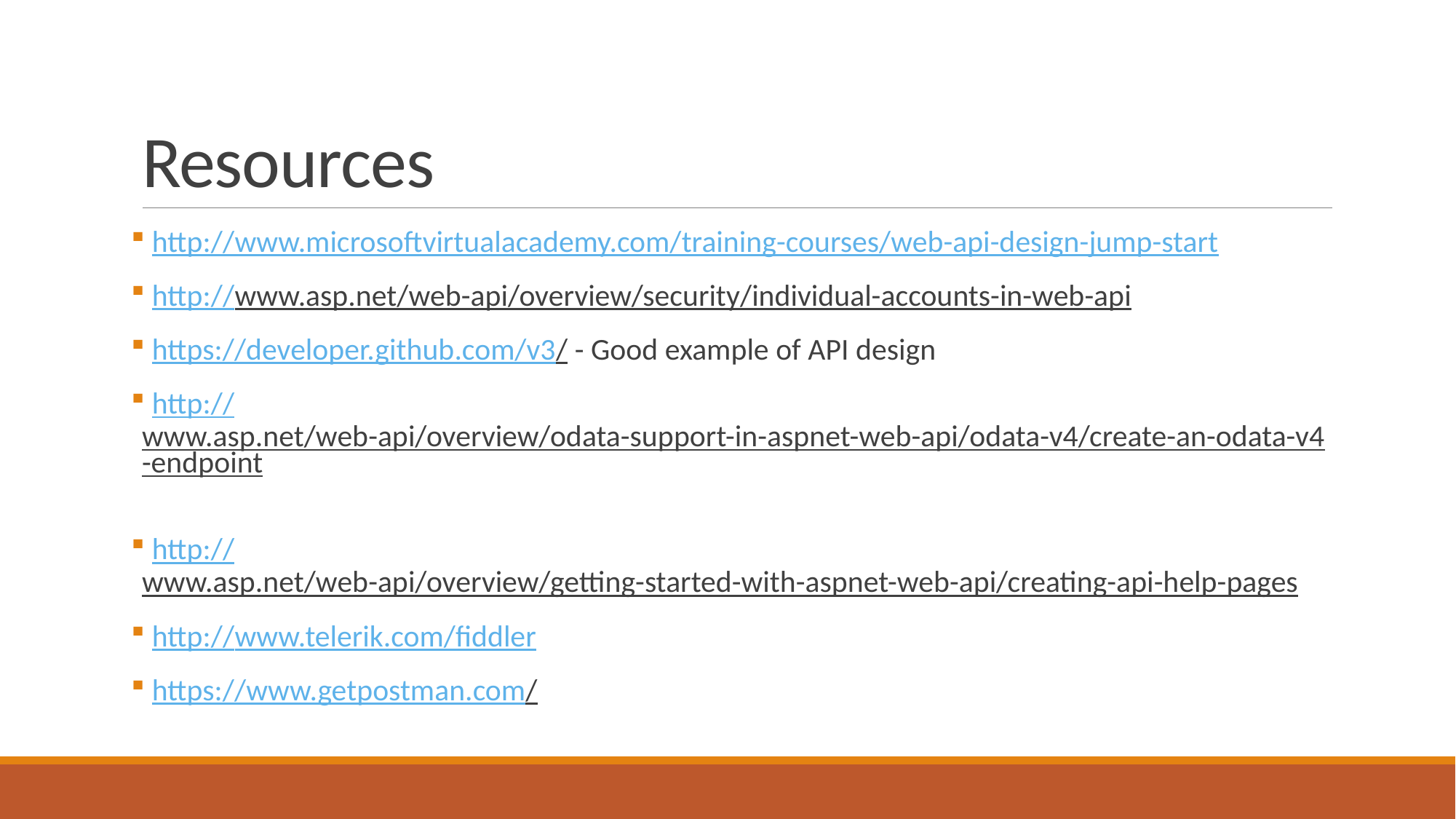

# Resources
 http://www.microsoftvirtualacademy.com/training-courses/web-api-design-jump-start
 http://www.asp.net/web-api/overview/security/individual-accounts-in-web-api
 https://developer.github.com/v3/ - Good example of API design
 http://www.asp.net/web-api/overview/odata-support-in-aspnet-web-api/odata-v4/create-an-odata-v4-endpoint
 http://www.asp.net/web-api/overview/getting-started-with-aspnet-web-api/creating-api-help-pages
 http://www.telerik.com/fiddler
 https://www.getpostman.com/